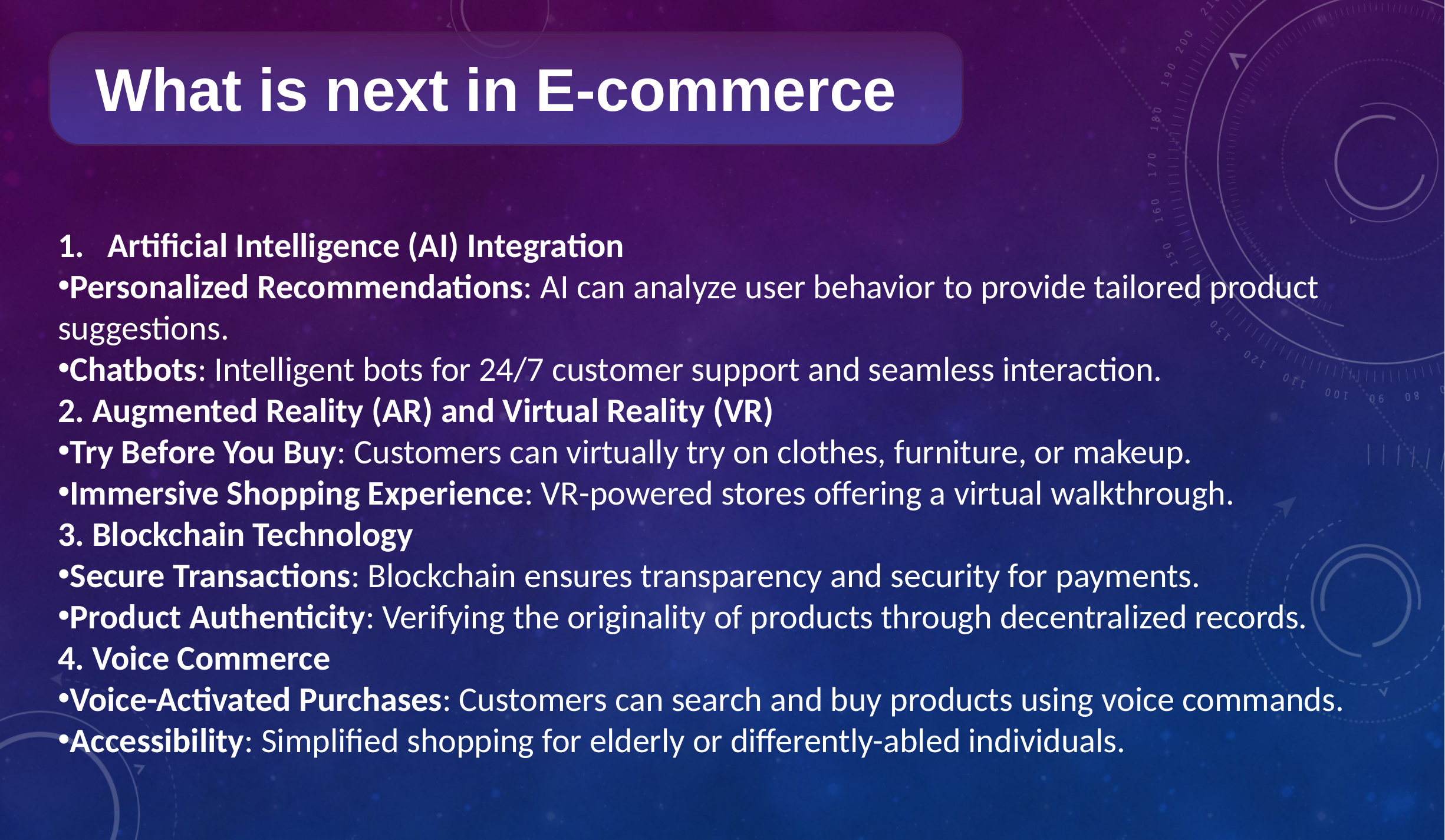

What is next in E-commerce
Artificial Intelligence (AI) Integration
Personalized Recommendations: AI can analyze user behavior to provide tailored product suggestions.
Chatbots: Intelligent bots for 24/7 customer support and seamless interaction.
2. Augmented Reality (AR) and Virtual Reality (VR)
Try Before You Buy: Customers can virtually try on clothes, furniture, or makeup.
Immersive Shopping Experience: VR-powered stores offering a virtual walkthrough.
3. Blockchain Technology
Secure Transactions: Blockchain ensures transparency and security for payments.
Product Authenticity: Verifying the originality of products through decentralized records.
4. Voice Commerce
Voice-Activated Purchases: Customers can search and buy products using voice commands.
Accessibility: Simplified shopping for elderly or differently-abled individuals.